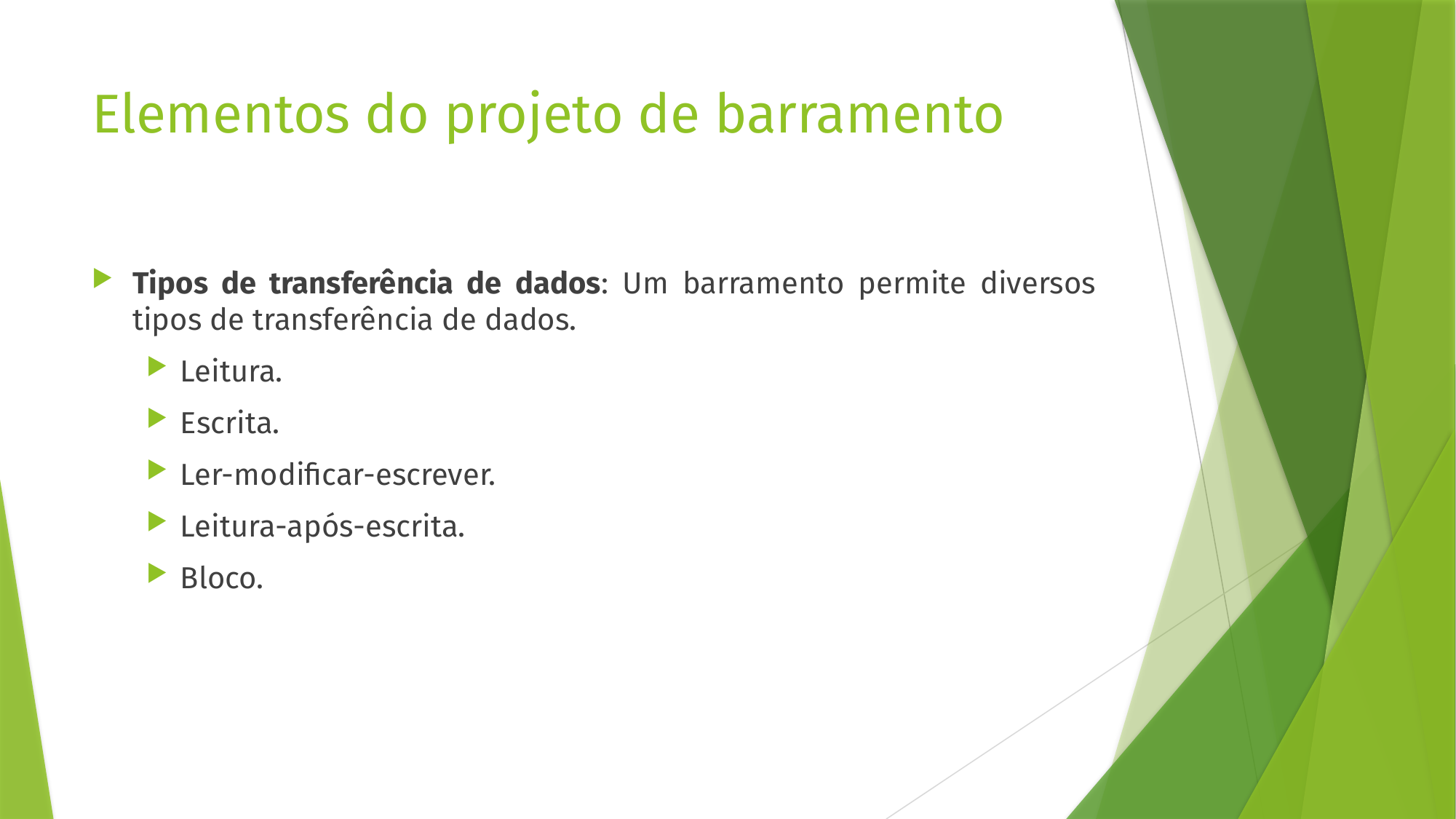

# Elementos do projeto de barramento
Tipos de transferência de dados: Um barramento permite diversos tipos de transferência de dados.
Leitura.
Escrita.
Ler-modificar-escrever.
Leitura-após-escrita.
Bloco.